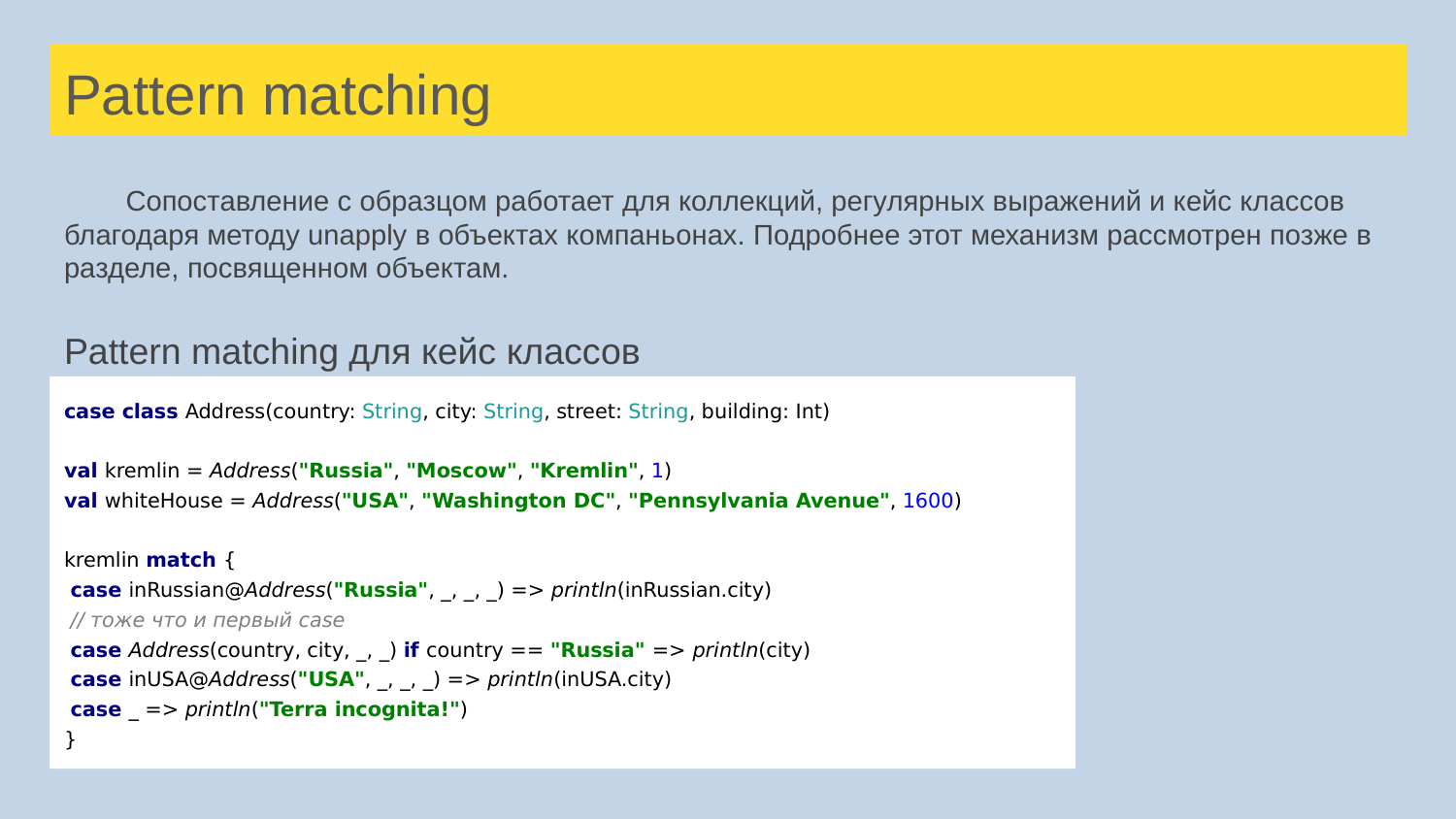

# Pattern matching
Сопоставление с образцом работает для коллекций, регулярных выражений и кейс классов благодаря методу unapply в объектах компаньонах. Подробнее этот механизм рассмотрен позже в разделе, посвященном объектам.

Pattern matching для кейс классов

case class Address(country: String, city: String, street: String, building: Int)

val kremlin = Address("Russia", "Moscow", "Kremlin", 1)
val whiteHouse = Address("USA", "Washington DC", "Pennsylvania Avenue", 1600)

kremlin match {
 case inRussian@Address("Russia", _, _, _) => println(inRussian.city)
 // тоже что и первый case
 case Address(country, city, _, _) if country == "Russia" => println(city)
 case inUSA@Address("USA", _, _, _) => println(inUSA.city)
 case _ => println("Terra incognita!")
}